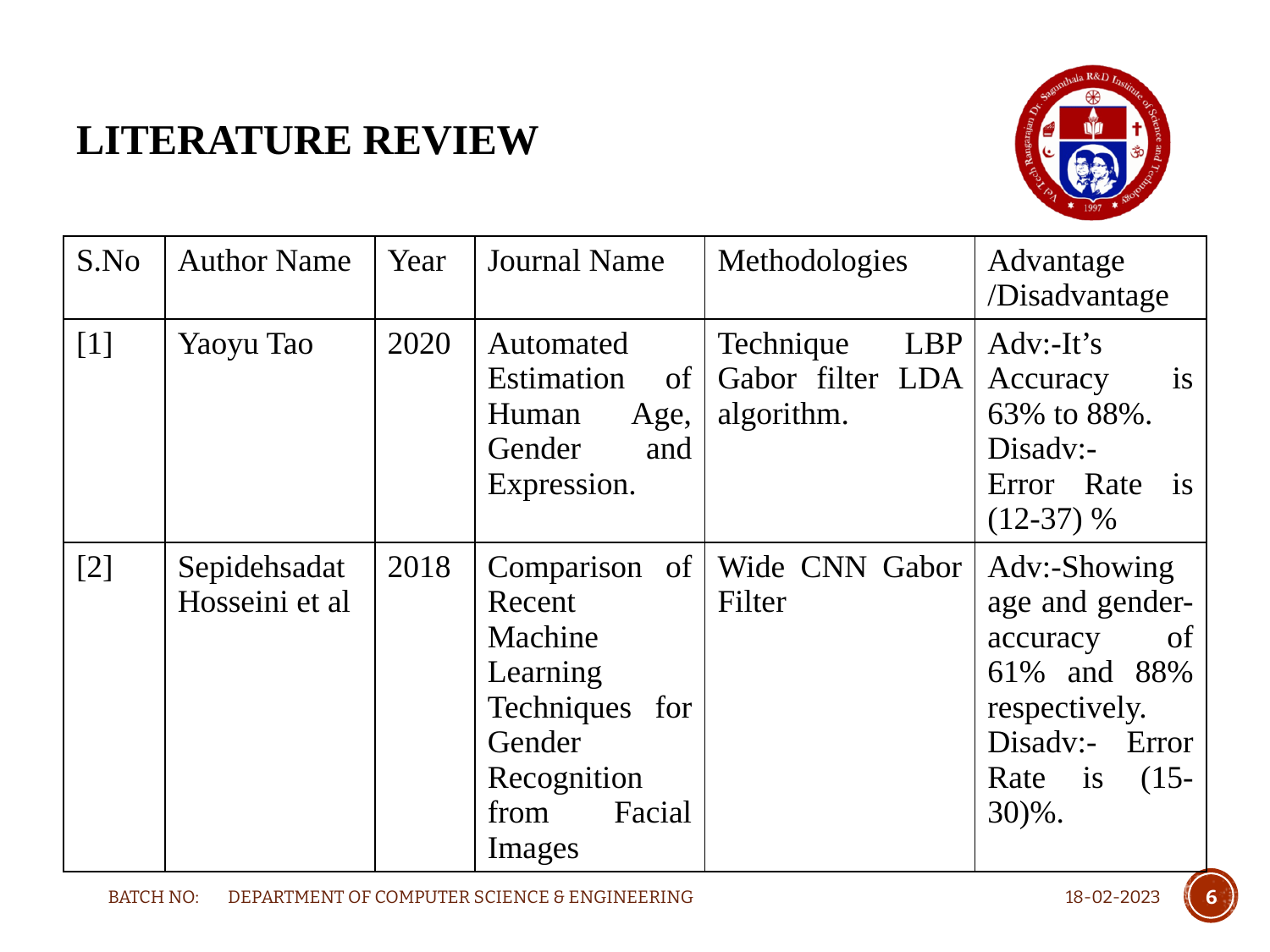

# LITERATURE REVIEW
| S.No | Author Name | Year | Journal Name | Methodologies | Advantage /Disadvantage |
| --- | --- | --- | --- | --- | --- |
| [1] | Yaoyu Tao | 2020 | Automated Estimation of Human Age, Gender and Expression. | Technique LBP Gabor filter LDA algorithm. | Adv:-It’s Accuracy is 63% to 88%. Disadv:- Error Rate is (12-37) % |
| [2] | Sepidehsadat Hosseini et al | 2018 | Comparison of Recent Machine Learning Techniques for Gender Recognition from Facial Images | Wide CNN Gabor Filter | Adv:-Showing age and gender-accuracy of 61% and 88% respectively. Disadv:- Error Rate is (15-30)%. |

BATCH NO:        DEPARTMENT OF COMPUTER SCIENCE & ENGINEERING
18-02-2023
6